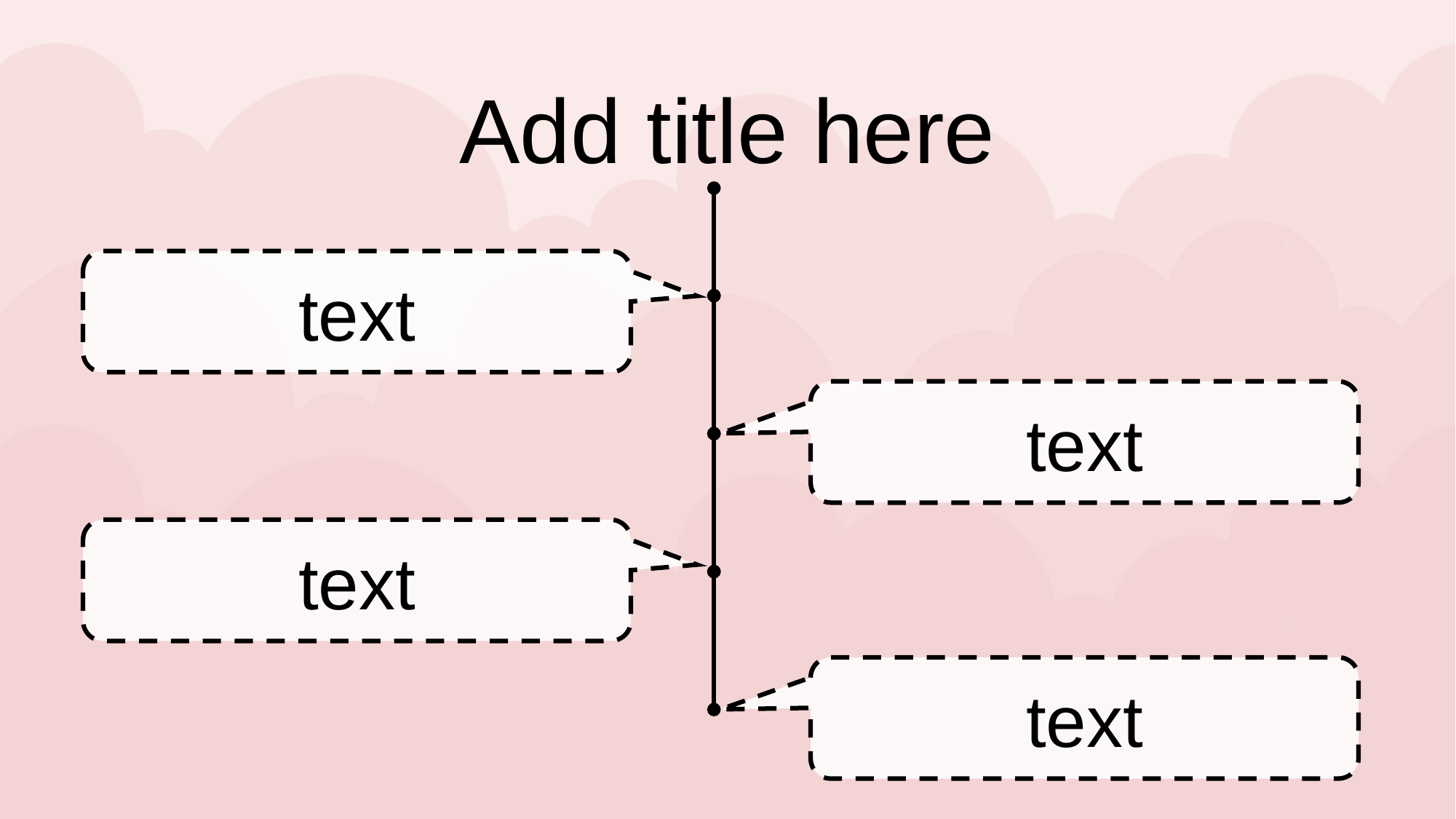

Add title here

text
text

text
text